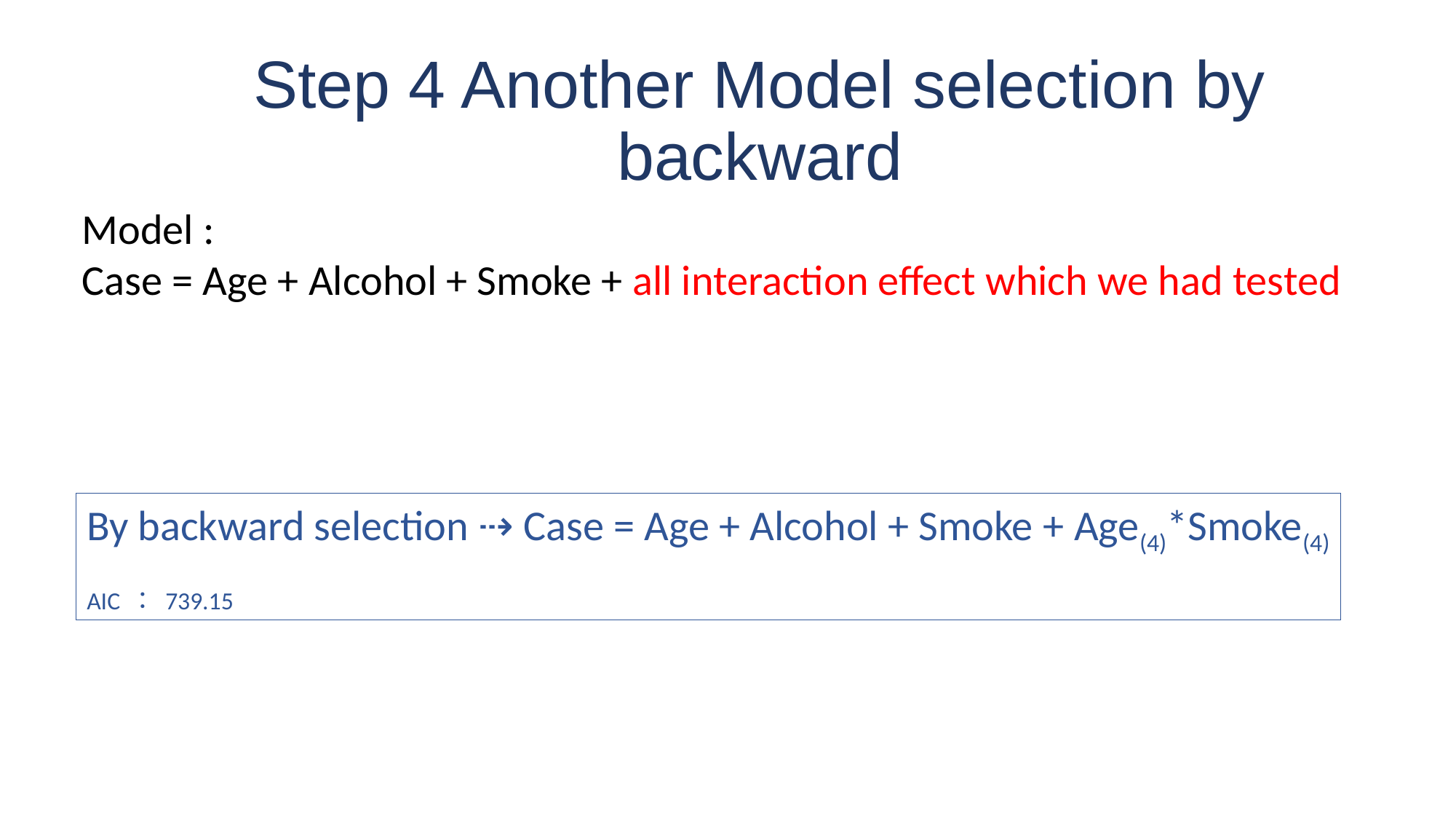

# Step 4 Another Model selection by backward
Model :
Case = Age + Alcohol + Smoke + all interaction effect which we had tested
By backward selection ⇢ Case = Age + Alcohol + Smoke + Age(4)*Smoke(4)
AIC：739.15